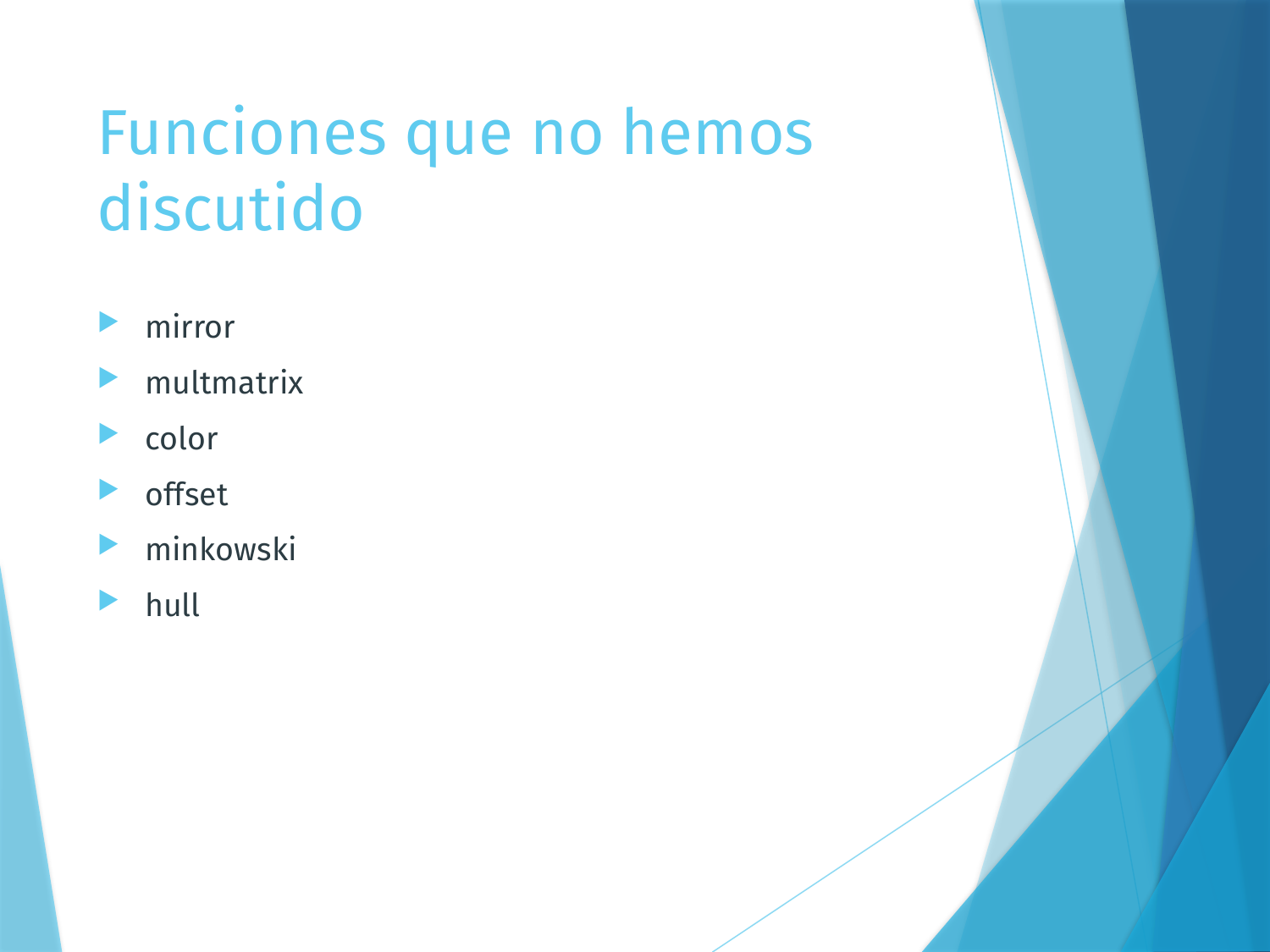

# Funciones que no hemos discutido
mirror
multmatrix
color
offset
minkowski
hull